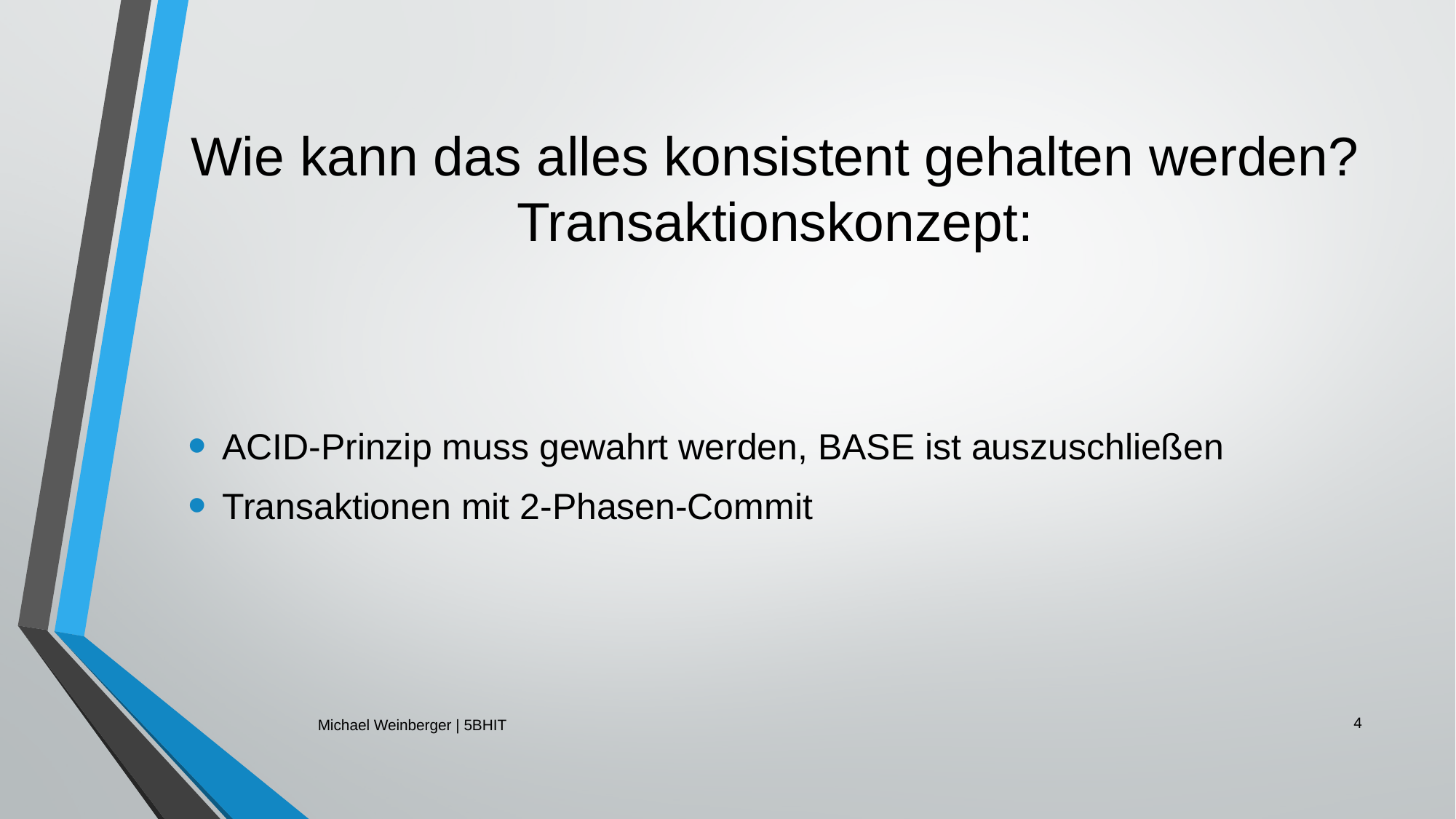

# Wie kann das alles konsistent gehalten werden? Transaktionskonzept:
ACID-Prinzip muss gewahrt werden, BASE ist auszuschließen
Transaktionen mit 2-Phasen-Commit

4
Michael Weinberger | 5BHIT